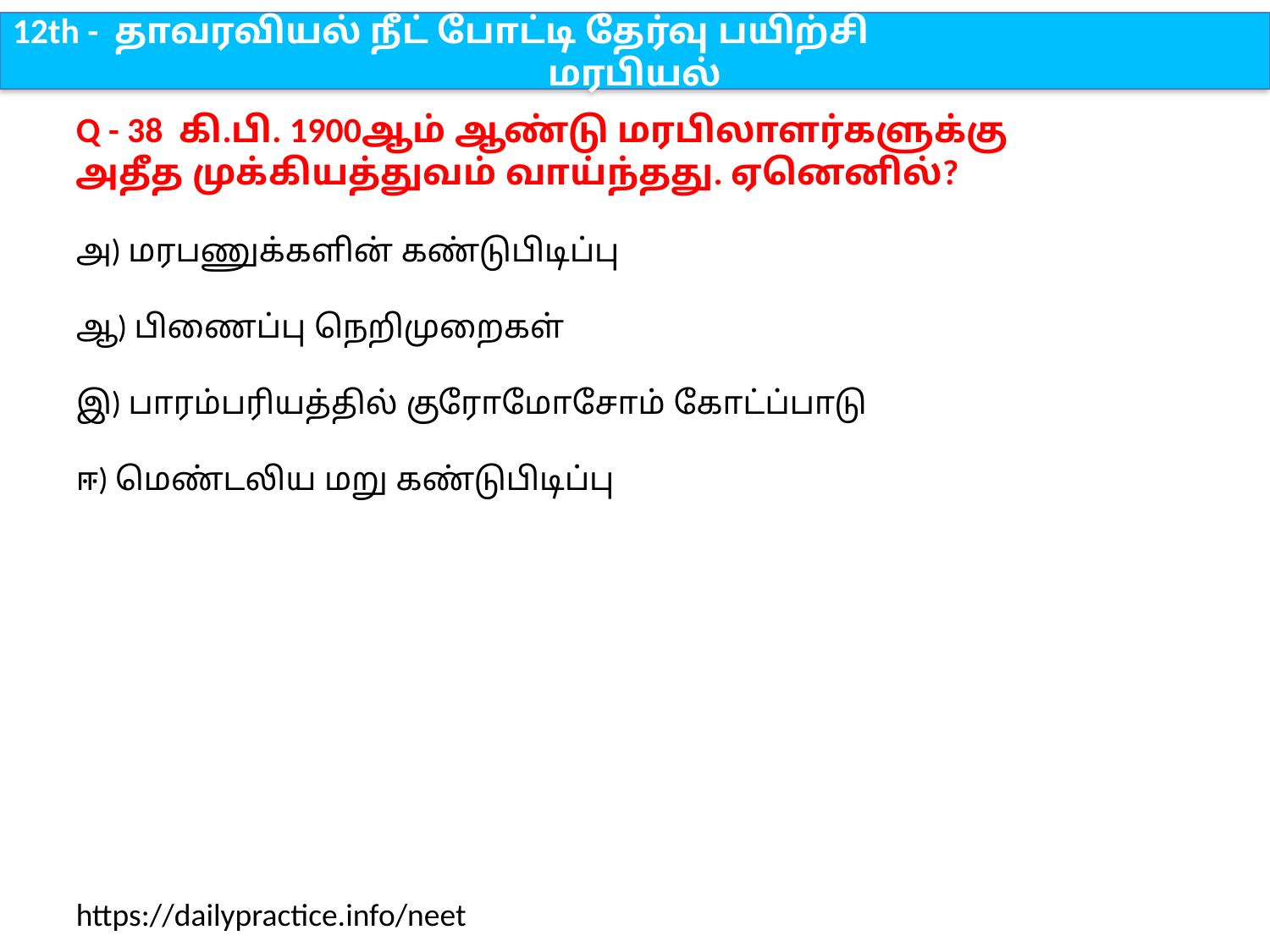

12th -  தாவரவியல் நீட் போட்டி தேர்வு பயிற்சி
மரபியல்

Q - 38  கி.பி. 1900ஆம் ஆண்டு மரபிலாளர்களுக்கு அதீத முக்கியத்துவம் வாய்ந்தது. ஏனெனில்?

அ) மரபணுக்களின் கண்டுபிடிப்பு

ஆ) பிணைப்பு நெறிமுறைகள்

இ) பாரம்பரியத்தில் குரோமோசோம் கோட்ப்பாடு

ஈ) மெண்டலிய மறு கண்டுபிடிப்பு
https://dailypractice.info/neet